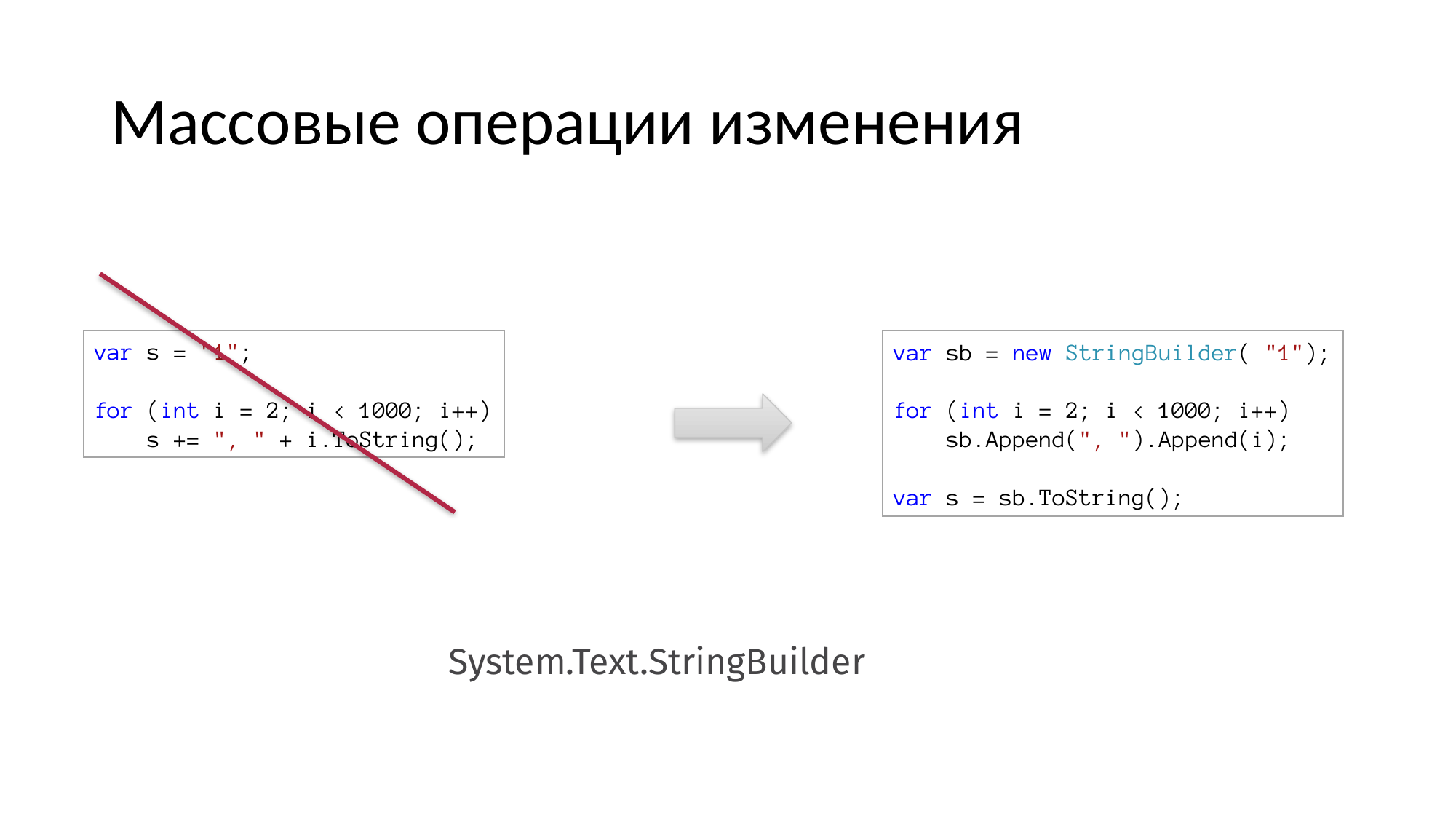

# Массовые операции изменения
var s = "1";
for (int i = 2; i < 1000; i++)
    s += ", " + i.ToString();
var sb = new StringBuilder( "1");
for (int i = 2; i < 1000; i++)
    sb.Append(", ").Append(i);
var s = sb.ToString();

System.Text.StringBuilder